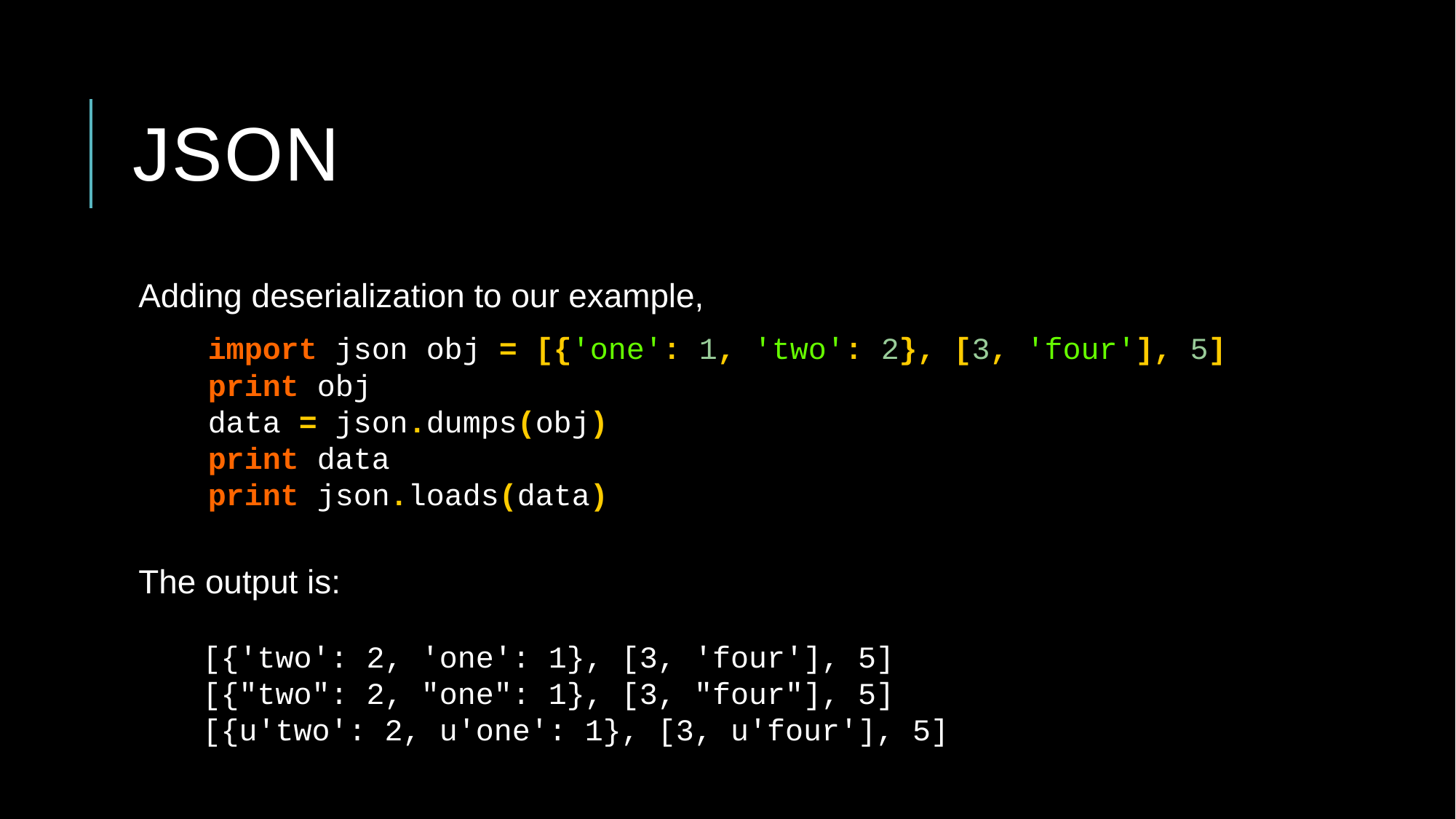

# json
Adding deserialization to our example,

The output is:
import json obj = [{'one': 1, 'two': 2}, [3, 'four'], 5]
print obj
data = json.dumps(obj)
print data
print json.loads(data)
[{'two': 2, 'one': 1}, [3, 'four'], 5]
[{"two": 2, "one": 1}, [3, "four"], 5]
[{u'two': 2, u'one': 1}, [3, u'four'], 5]